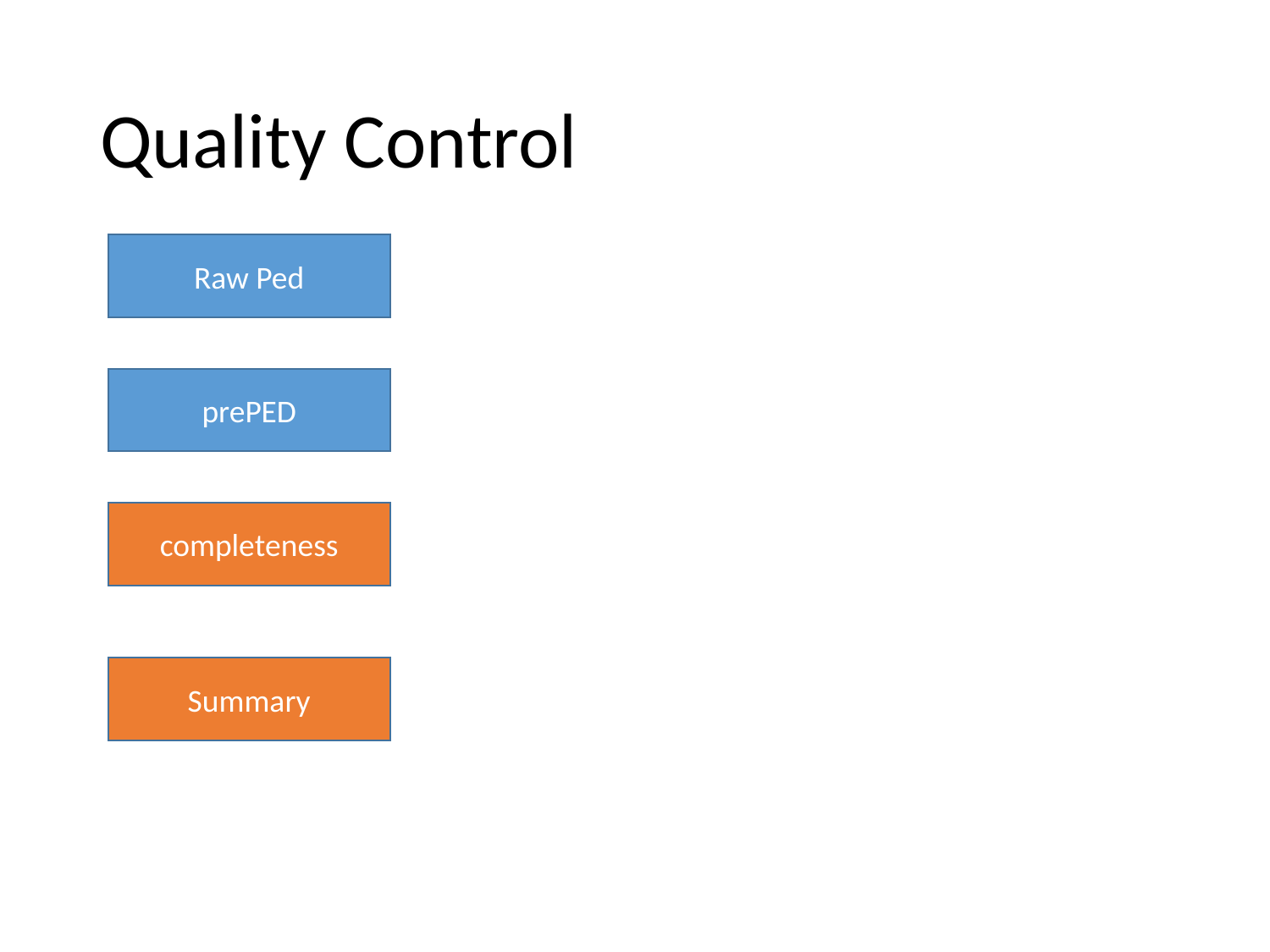

# Quality Control
Raw Ped
prePED
completeness
Summary